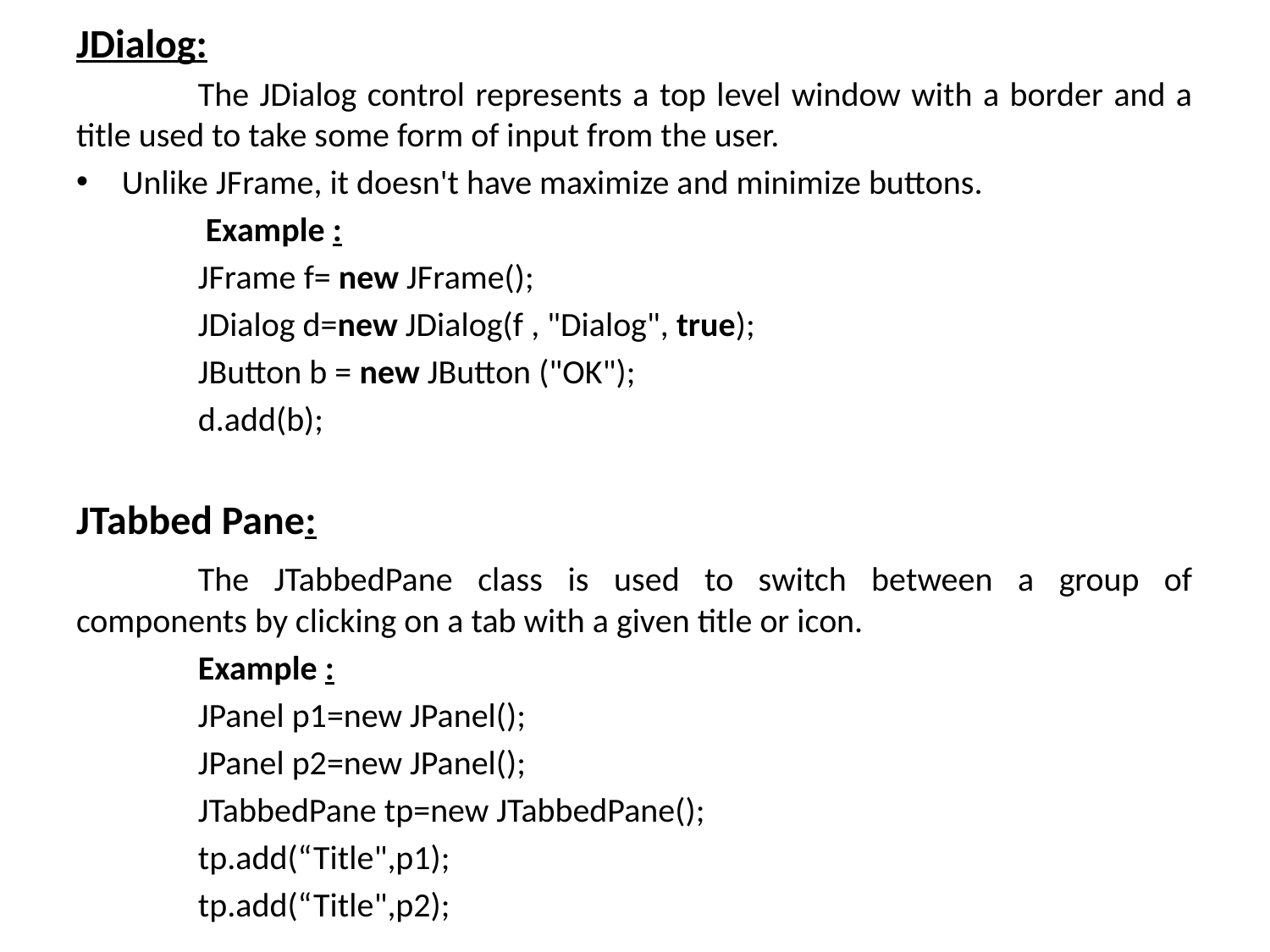

JDialog:
	The JDialog control represents a top level window with a border and a title used to take some form of input from the user.
Unlike JFrame, it doesn't have maximize and minimize buttons.
	 Example :
		JFrame f= new JFrame();
		JDialog d=new JDialog(f , "Dialog", true);
		JButton b = new JButton ("OK");
		d.add(b);

JTabbed Pane:
	The JTabbedPane class is used to switch between a group of components by clicking on a tab with a given title or icon.
	Example :
		JPanel p1=new JPanel();
		JPanel p2=new JPanel();
       		JTabbedPane tp=new JTabbedPane();
		tp.add(“Title",p1);
		tp.add(“Title",p2);